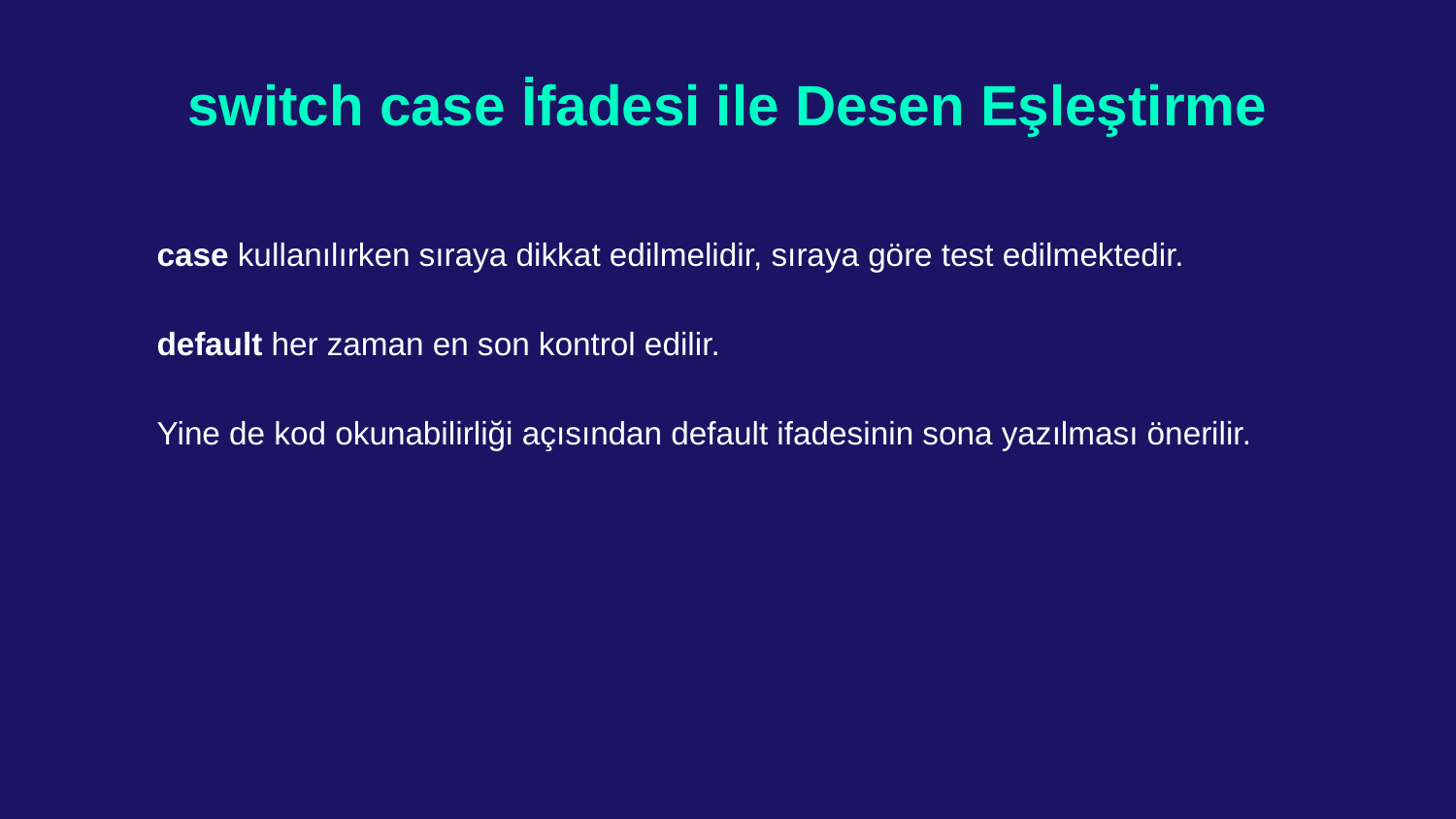

# switch case İfadesi ile Desen Eşleştirme
case kullanılırken sıraya dikkat edilmelidir, sıraya göre test edilmektedir.
default her zaman en son kontrol edilir.
Yine de kod okunabilirliği açısından default ifadesinin sona yazılması önerilir.